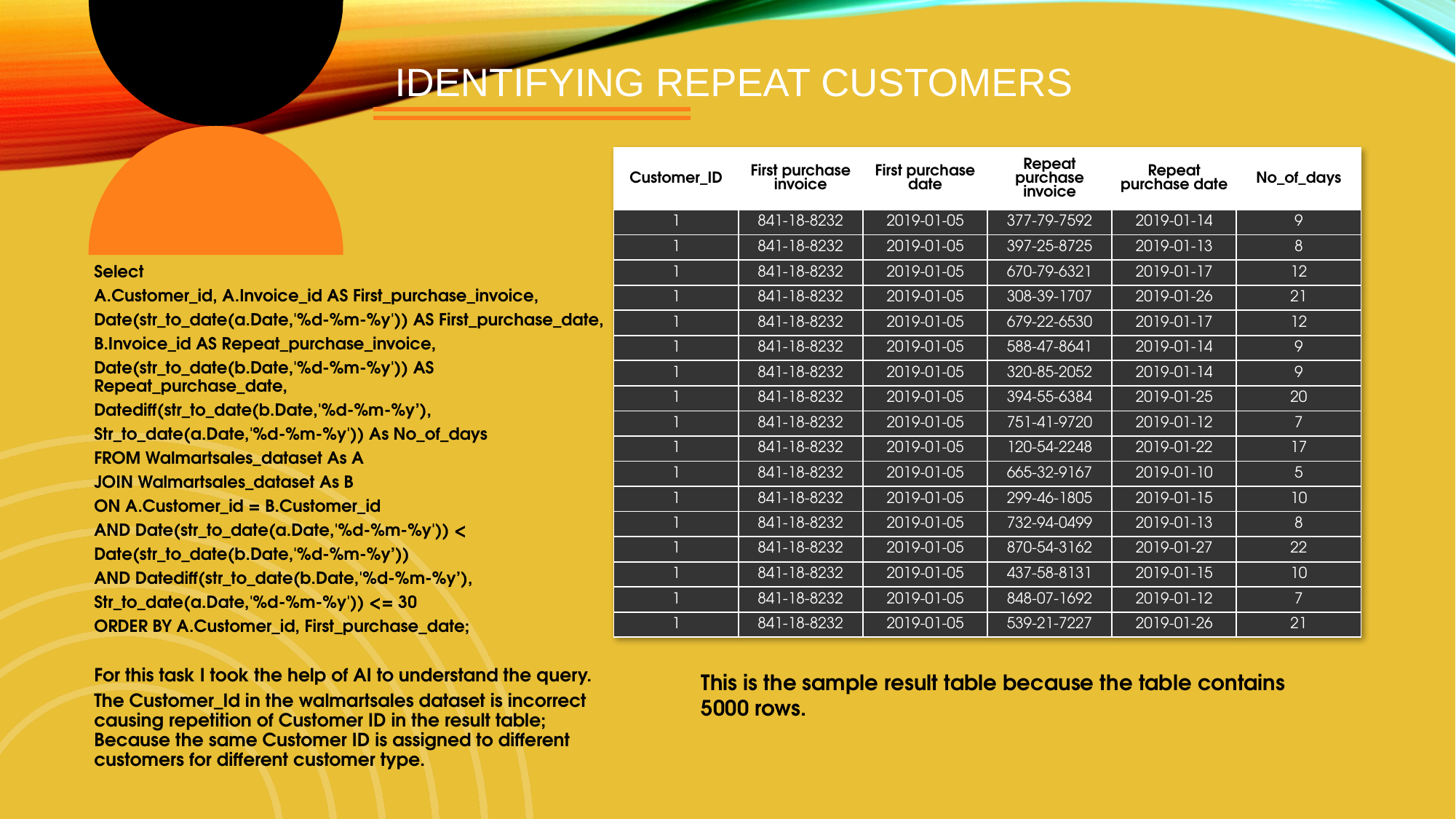

# Identifying Repeat Customers
| Customer\_ID | First purchase invoice | First purchase date | Repeat purchase invoice | Repeat purchase date | No\_of\_days |
| --- | --- | --- | --- | --- | --- |
| 1 | 841-18-8232 | 2019-01-05 | 377-79-7592 | 2019-01-14 | 9 |
| 1 | 841-18-8232 | 2019-01-05 | 397-25-8725 | 2019-01-13 | 8 |
| 1 | 841-18-8232 | 2019-01-05 | 670-79-6321 | 2019-01-17 | 12 |
| 1 | 841-18-8232 | 2019-01-05 | 308-39-1707 | 2019-01-26 | 21 |
| 1 | 841-18-8232 | 2019-01-05 | 679-22-6530 | 2019-01-17 | 12 |
| 1 | 841-18-8232 | 2019-01-05 | 588-47-8641 | 2019-01-14 | 9 |
| 1 | 841-18-8232 | 2019-01-05 | 320-85-2052 | 2019-01-14 | 9 |
| 1 | 841-18-8232 | 2019-01-05 | 394-55-6384 | 2019-01-25 | 20 |
| 1 | 841-18-8232 | 2019-01-05 | 751-41-9720 | 2019-01-12 | 7 |
| 1 | 841-18-8232 | 2019-01-05 | 120-54-2248 | 2019-01-22 | 17 |
| 1 | 841-18-8232 | 2019-01-05 | 665-32-9167 | 2019-01-10 | 5 |
| 1 | 841-18-8232 | 2019-01-05 | 299-46-1805 | 2019-01-15 | 10 |
| 1 | 841-18-8232 | 2019-01-05 | 732-94-0499 | 2019-01-13 | 8 |
| 1 | 841-18-8232 | 2019-01-05 | 870-54-3162 | 2019-01-27 | 22 |
| 1 | 841-18-8232 | 2019-01-05 | 437-58-8131 | 2019-01-15 | 10 |
| 1 | 841-18-8232 | 2019-01-05 | 848-07-1692 | 2019-01-12 | 7 |
| 1 | 841-18-8232 | 2019-01-05 | 539-21-7227 | 2019-01-26 | 21 |
Select
A.Customer_id, A.Invoice_id AS First_purchase_invoice,
Date(str_to_date(a.Date,'%d-%m-%y')) AS First_purchase_date,
B.Invoice_id AS Repeat_purchase_invoice,
Date(str_to_date(b.Date,'%d-%m-%y')) AS Repeat_purchase_date,
Datediff(str_to_date(b.Date,'%d-%m-%y’),
Str_to_date(a.Date,'%d-%m-%y')) As No_of_days
FROM Walmartsales_dataset As A
JOIN Walmartsales_dataset As B
ON A.Customer_id = B.Customer_id
AND Date(str_to_date(a.Date,'%d-%m-%y')) <
Date(str_to_date(b.Date,'%d-%m-%y’))
AND Datediff(str_to_date(b.Date,'%d-%m-%y’),
Str_to_date(a.Date,'%d-%m-%y')) <= 30
ORDER BY A.Customer_id, First_purchase_date;

For this task I took the help of AI to understand the query.
The Customer_Id in the walmartsales dataset is incorrect causing repetition of Customer ID in the result table;
Because the same Customer ID is assigned to different customers for different customer type.
This is the sample result table because the table contains 5000 rows.